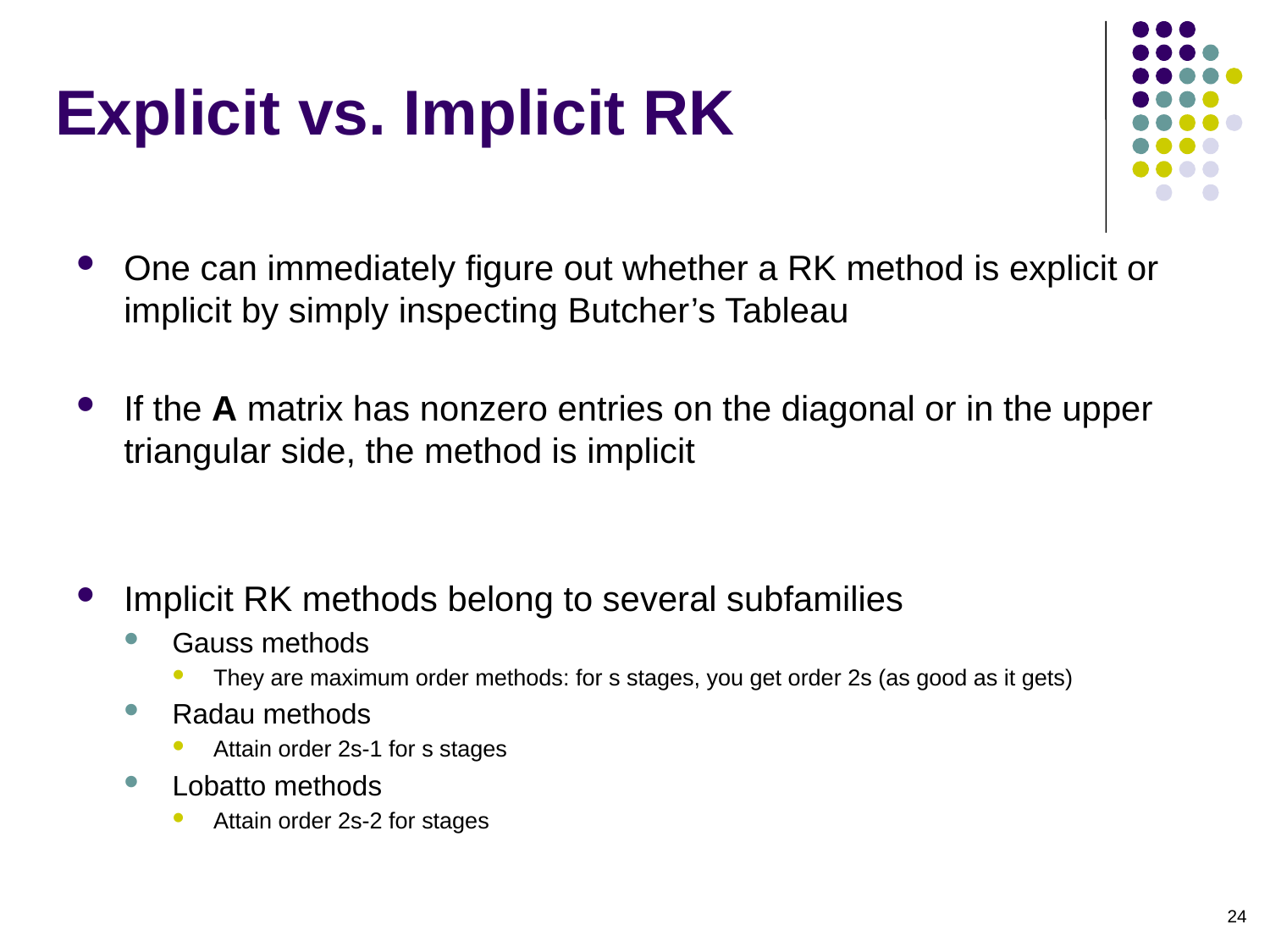

# Explicit vs. Implicit RK
One can immediately figure out whether a RK method is explicit or implicit by simply inspecting Butcher’s Tableau

If the A matrix has nonzero entries on the diagonal or in the upper triangular side, the method is implicit

Implicit RK methods belong to several subfamilies
Gauss methods
They are maximum order methods: for s stages, you get order 2s (as good as it gets)
Radau methods
Attain order 2s-1 for s stages
Lobatto methods
Attain order 2s-2 for stages
24